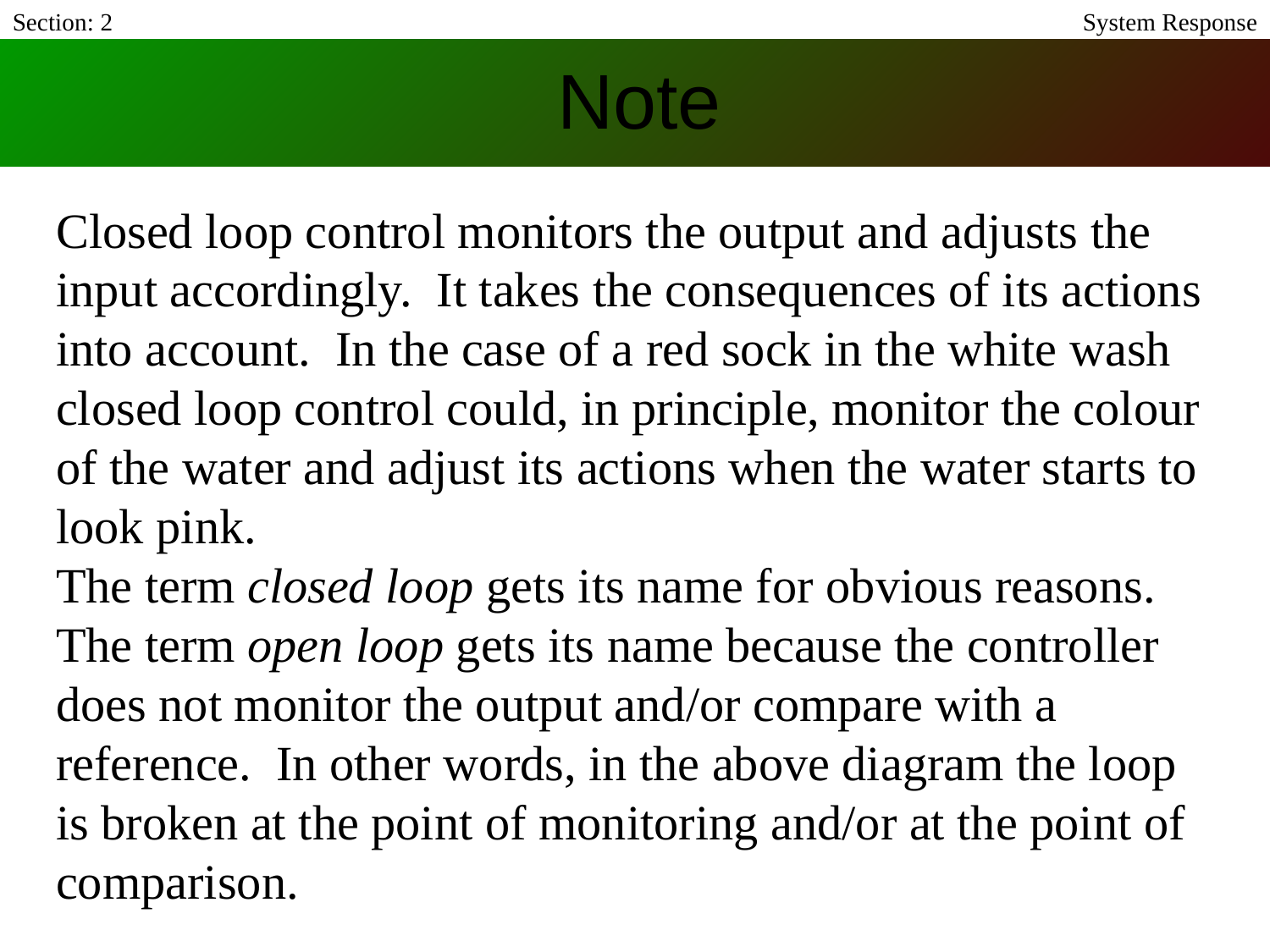

Section: 2
System Response

# Note
Closed loop control monitors the output and adjusts the input accordingly.  It takes the consequences of its actions into account.  In the case of a red sock in the white wash closed loop control could, in principle, monitor the colour of the water and adjust its actions when the water starts to look pink.
The term closed loop gets its name for obvious reasons.  The term open loop gets its name because the controller does not monitor the output and/or compare with a reference.  In other words, in the above diagram the loop is broken at the point of monitoring and/or at the point of comparison.